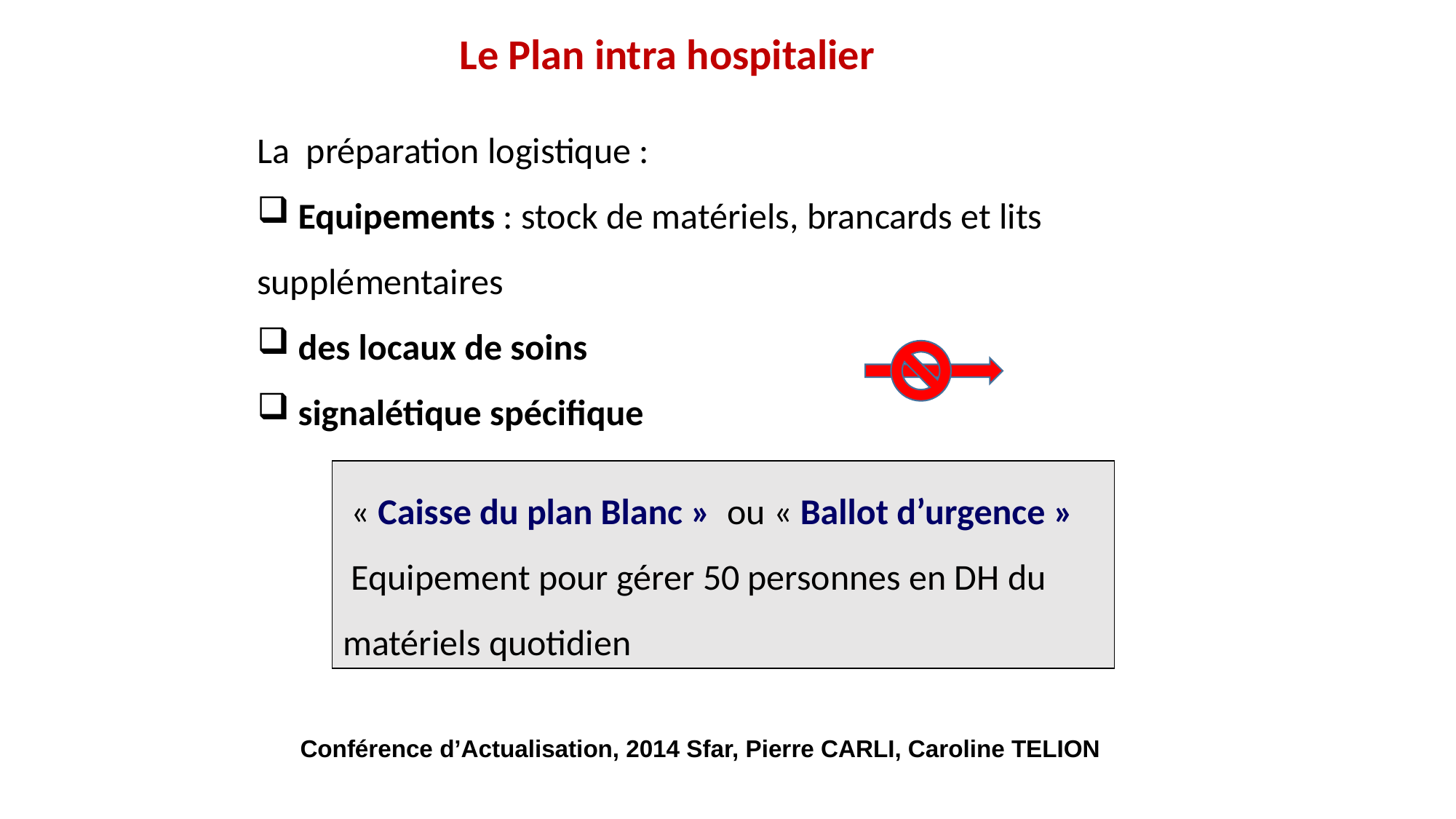

# Organisation IH
 Le Plan intra hospitalier
La  préparation logistique :
 Equipements : stock de matériels, brancards et lits supplémentaires
 des locaux de soins
 signalétique spécifique

 « Caisse du plan Blanc »  ou « Ballot d’urgence »
 Equipement pour gérer 50 personnes en DH du matériels quotidien
Conférence d’Actualisation, 2014 Sfar, Pierre CARLI, Caroline TELION